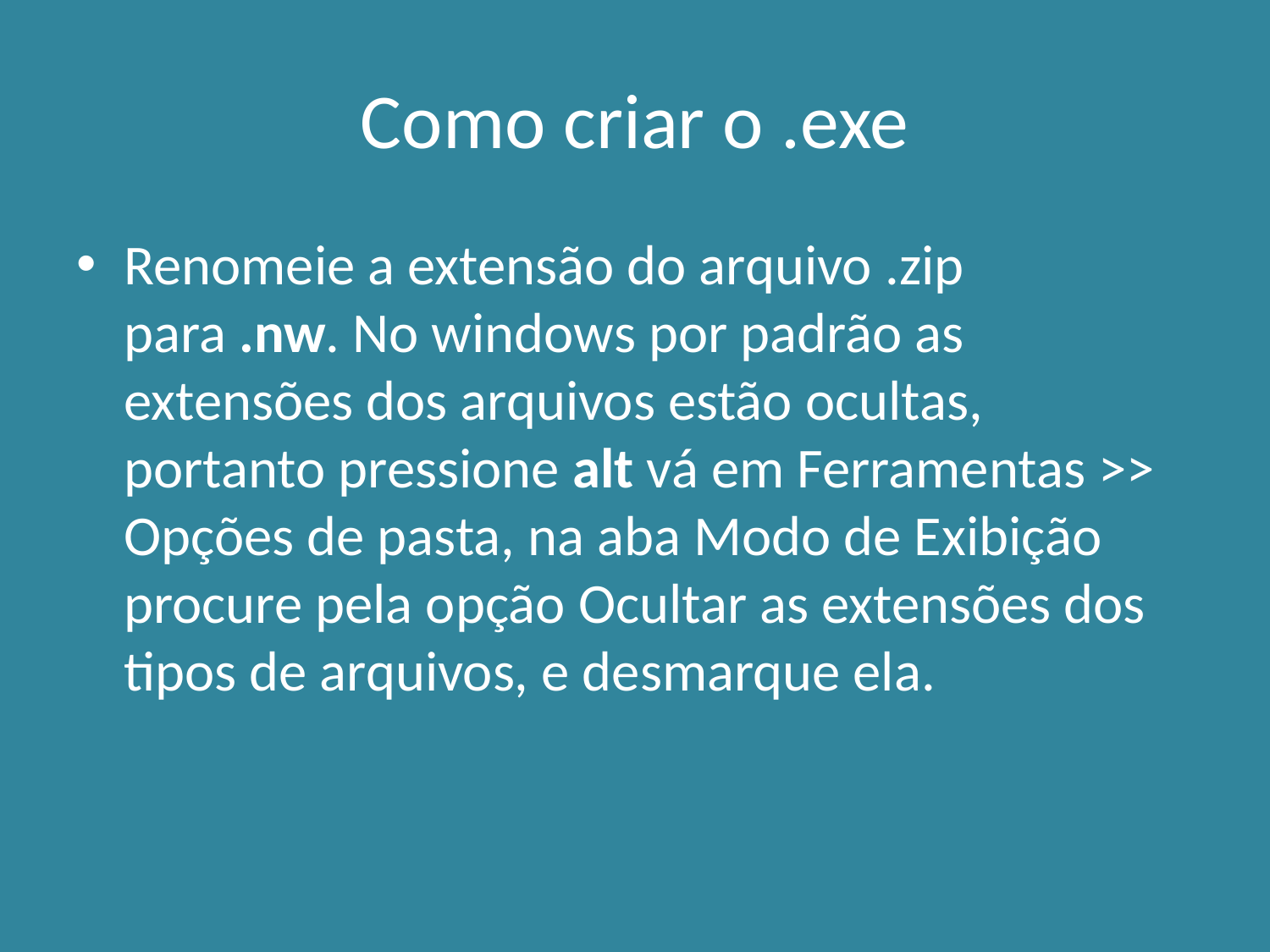

# Como criar o .exe
Renomeie a extensão do arquivo .zip para .nw. No windows por padrão as extensões dos arquivos estão ocultas, portanto pressione alt vá em Ferramentas >> Opções de pasta, na aba Modo de Exibição procure pela opção Ocultar as extensões dos tipos de arquivos, e desmarque ela.